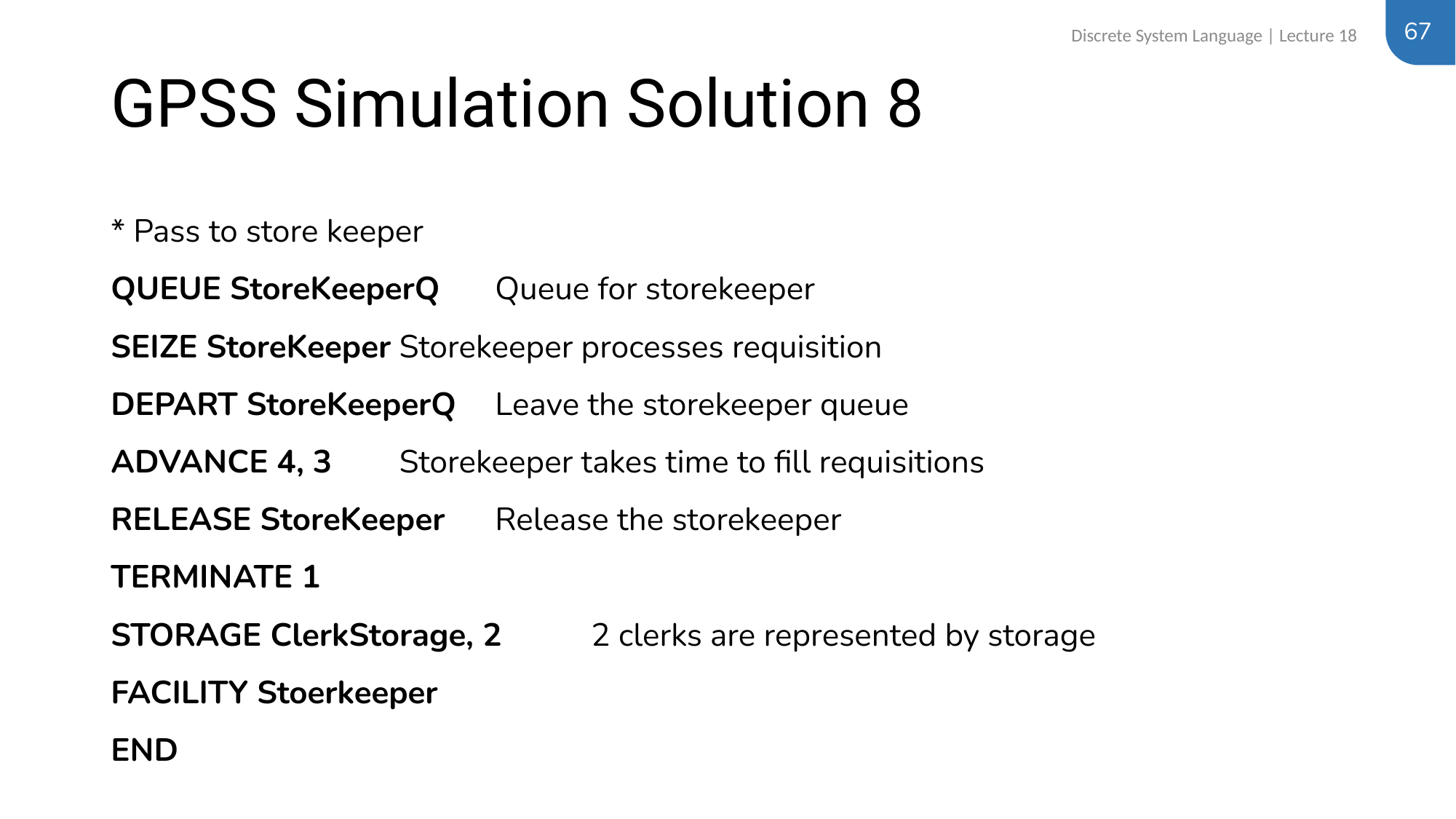

67
Discrete System Language | Lecture 18
# GPSS Simulation Solution 8
* Pass to store keeper
QUEUE StoreKeeperQ		Queue for storekeeper
SEIZE StoreKeeper			Storekeeper processes requisition
DEPART StoreKeeperQ 		Leave the storekeeper queue
ADVANCE 4, 3 			Storekeeper takes time to fill requisitions
RELEASE StoreKeeper		Release the storekeeper
TERMINATE 1
STORAGE ClerkStorage, 2	2 clerks are represented by storage
FACILITY Stoerkeeper
END